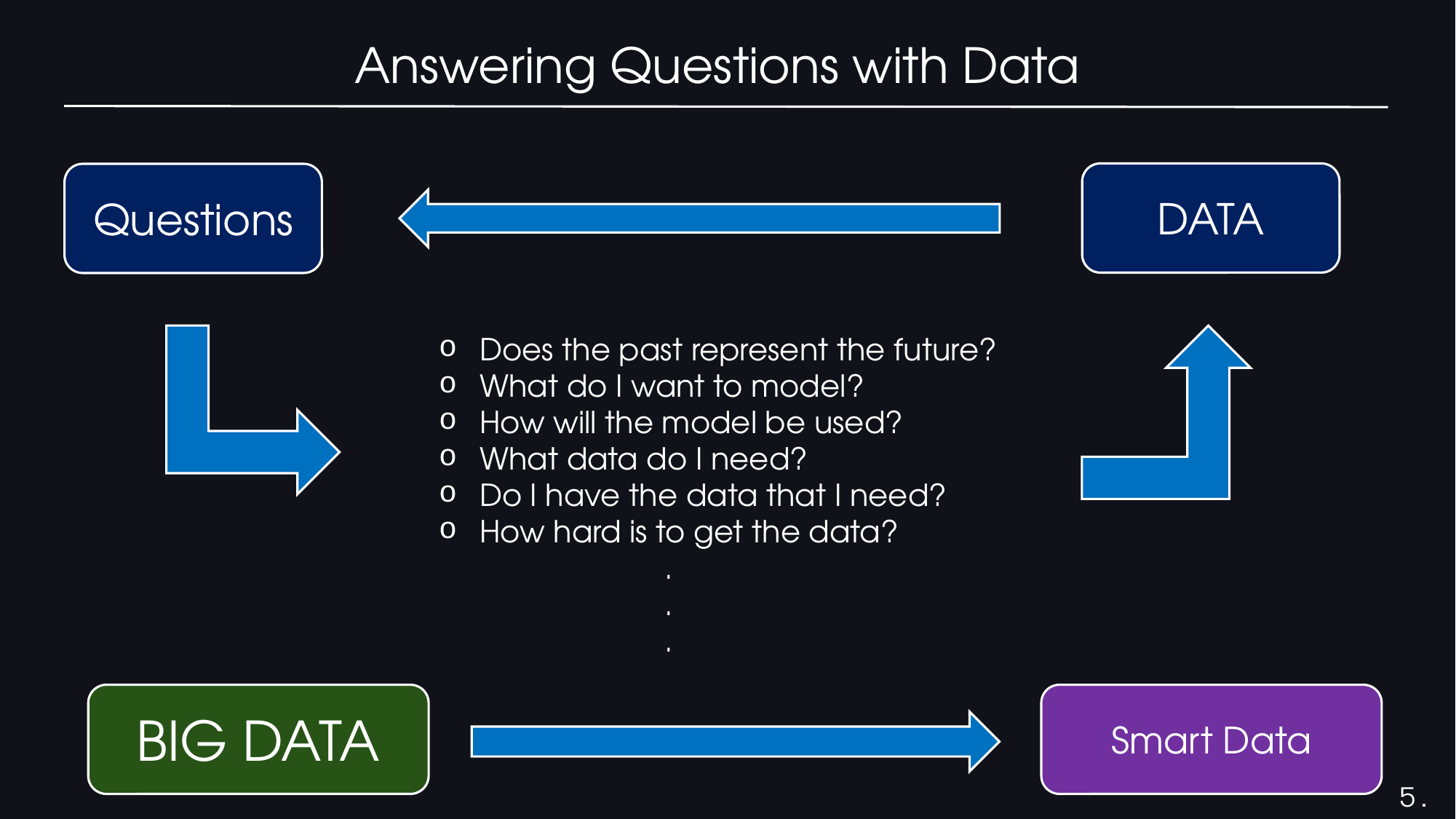

Answering Questions with Data
DATA
Questions

Does the past represent the future?
What do I want to model?
How will the model be used?
What data do I need?
Do I have the data that I need?
How hard is to get the data?
                           .
                           .
                           .

BIG DATA
Smart Data

5.